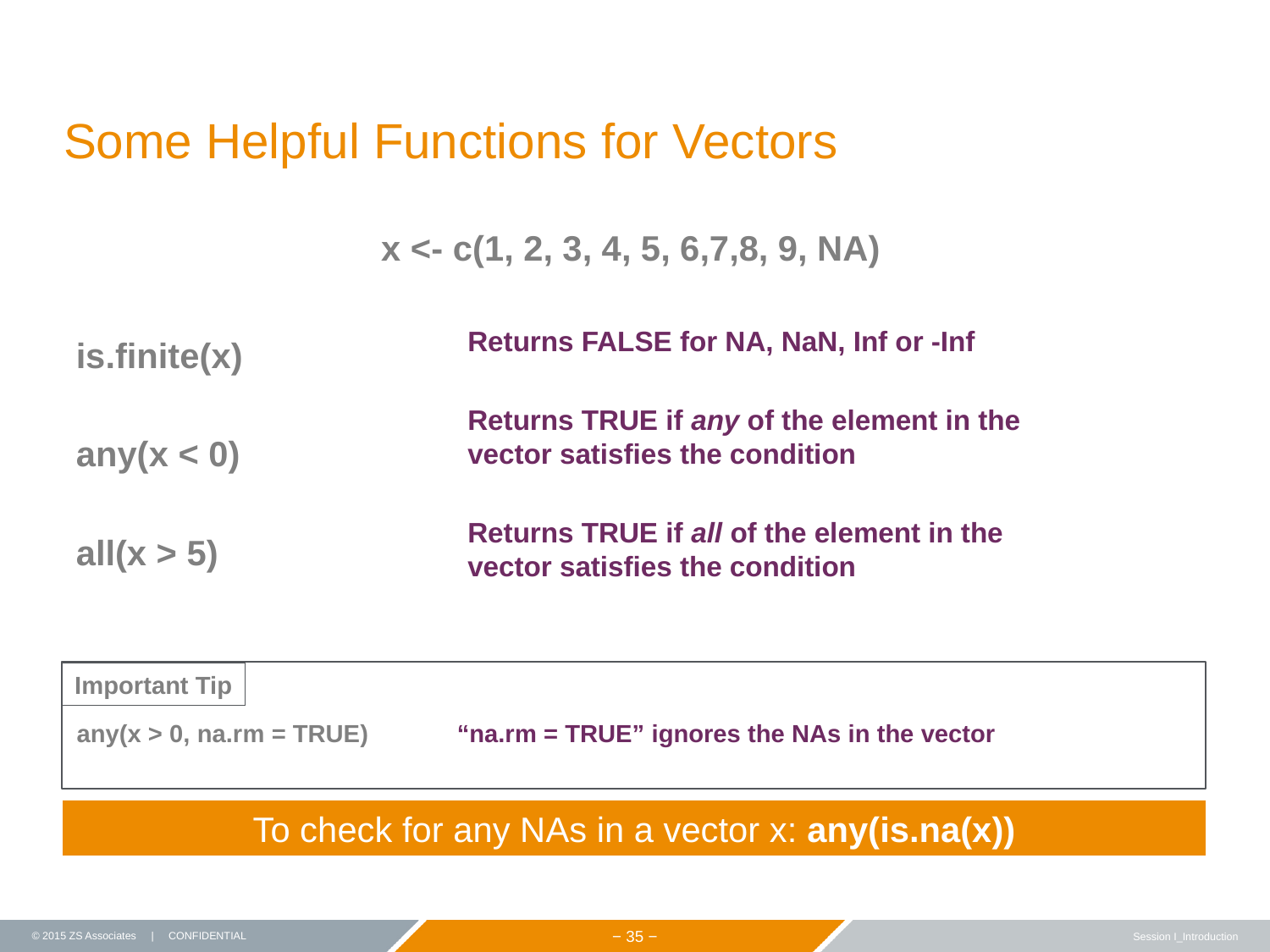

# Some Helpful Functions for Vectors
x <- c(1, 2, 3, 4, 5, 6,7,8, 9, NA)
Returns FALSE for NA, NaN, Inf or -Inf

Returns TRUE if any of the element in the vector satisfies the condition

Returns TRUE if all of the element in the vector satisfies the condition
is.finite(x)

any(x < 0)

all(x > 5)

Important Tip
any(x > 0, na.rm = TRUE)
“na.rm = TRUE” ignores the NAs in the vector
To check for any NAs in a vector x: any(is.na(x))